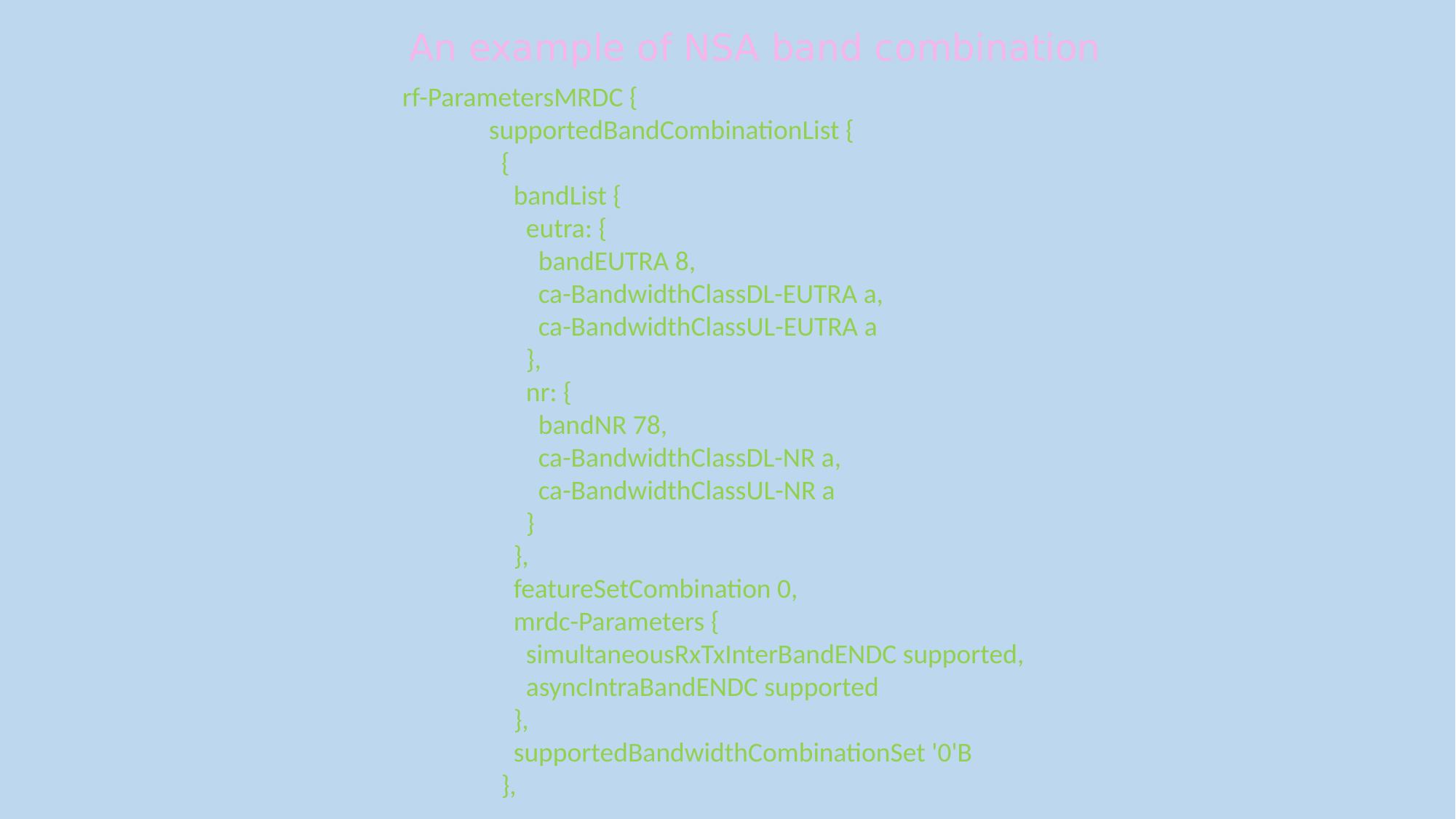

An example of NSA band combination
rf-ParametersMRDC {
              supportedBandCombinationList {
                {
                  bandList {
                    eutra: {
                      bandEUTRA 8,
                      ca-BandwidthClassDL-EUTRA a,
                      ca-BandwidthClassUL-EUTRA a
                    },
                    nr: {
                      bandNR 78,
                      ca-BandwidthClassDL-NR a,
                      ca-BandwidthClassUL-NR a
                    }
                  },
                  featureSetCombination 0,
                  mrdc-Parameters {
                    simultaneousRxTxInterBandENDC supported,
                    asyncIntraBandENDC supported
                  },
                  supportedBandwidthCombinationSet '0'B
                },